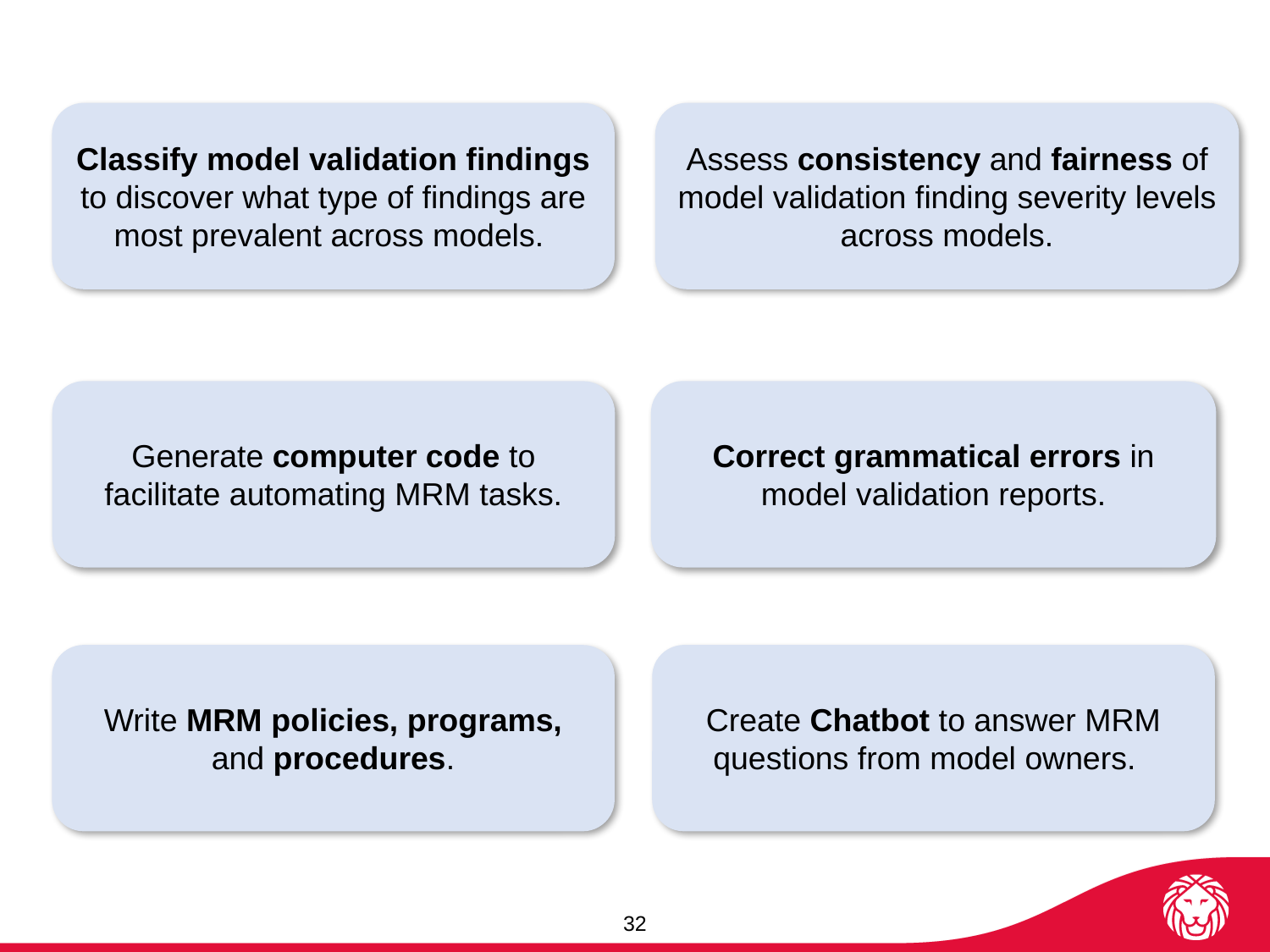

Classify model validation findings to discover what type of findings are most prevalent across models.
Assess consistency and fairness of model validation finding severity levels across models.
Generate computer code to facilitate automating MRM tasks.
Correct grammatical errors in model validation reports.
Write MRM policies, programs, and procedures.
Create Chatbot to answer MRM questions from model owners.
32